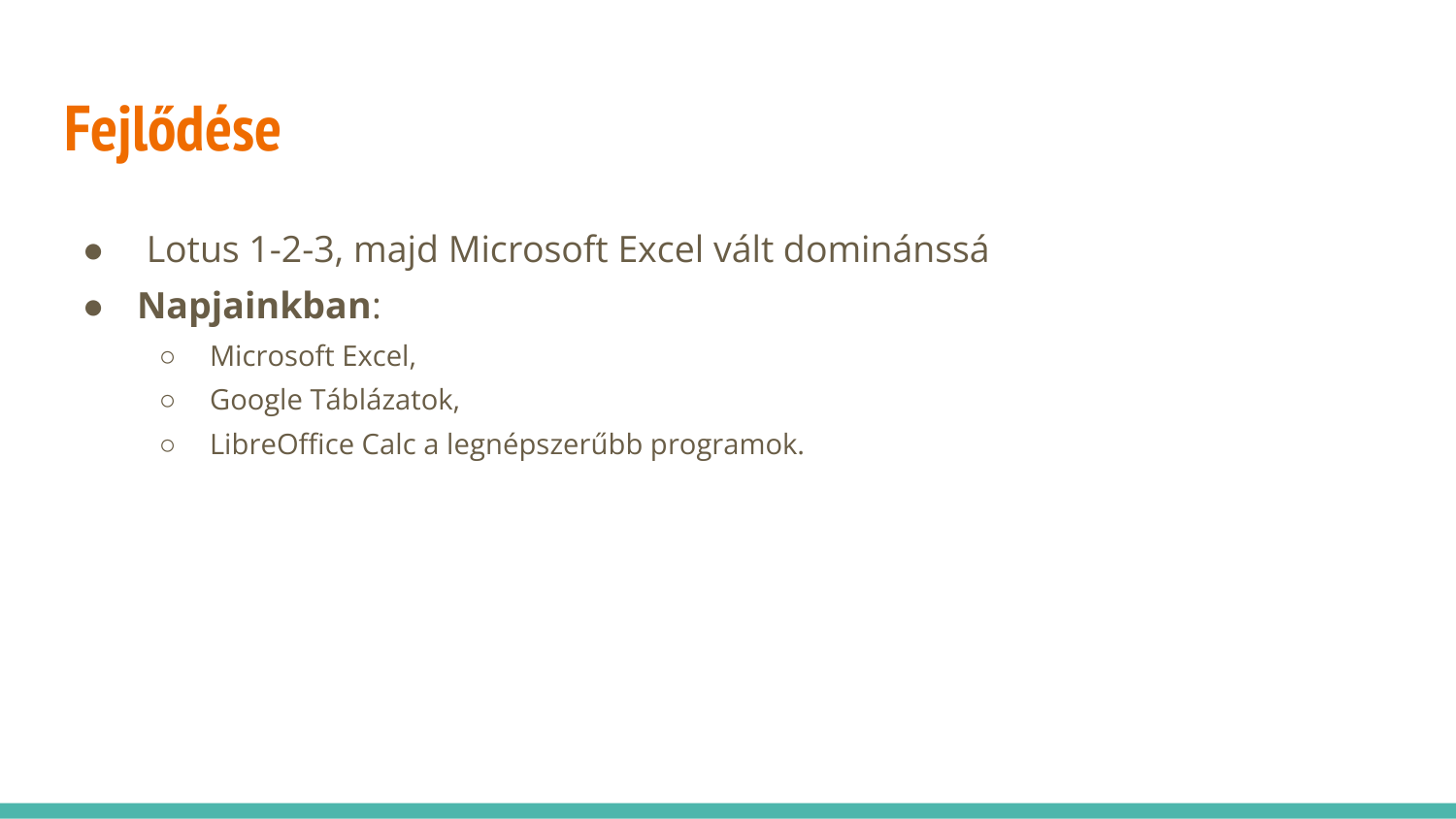

# Fejlődése
 Lotus 1-2-3, majd Microsoft Excel vált dominánssá
Napjainkban:
Microsoft Excel,
Google Táblázatok,
LibreOffice Calc a legnépszerűbb programok.